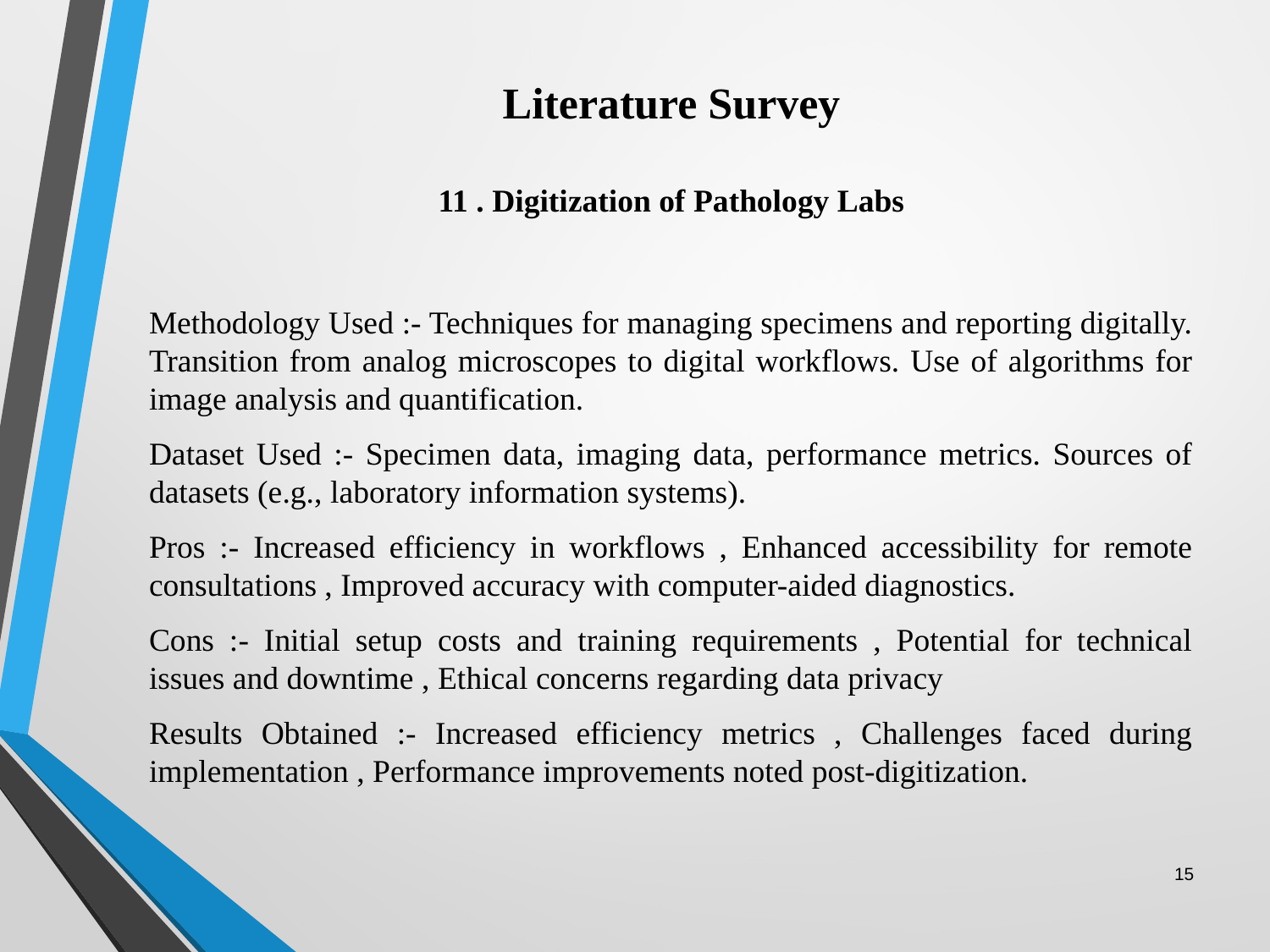

# Literature Survey 11 . Digitization of Pathology Labs
Methodology Used :- Techniques for managing specimens and reporting digitally. Transition from analog microscopes to digital workflows. Use of algorithms for image analysis and quantification.
Dataset Used :- Specimen data, imaging data, performance metrics. Sources of datasets (e.g., laboratory information systems).
Pros :- Increased efficiency in workflows , Enhanced accessibility for remote consultations , Improved accuracy with computer-aided diagnostics.
Cons :- Initial setup costs and training requirements , Potential for technical issues and downtime , Ethical concerns regarding data privacy
Results Obtained :- Increased efficiency metrics , Challenges faced during implementation , Performance improvements noted post-digitization.
15